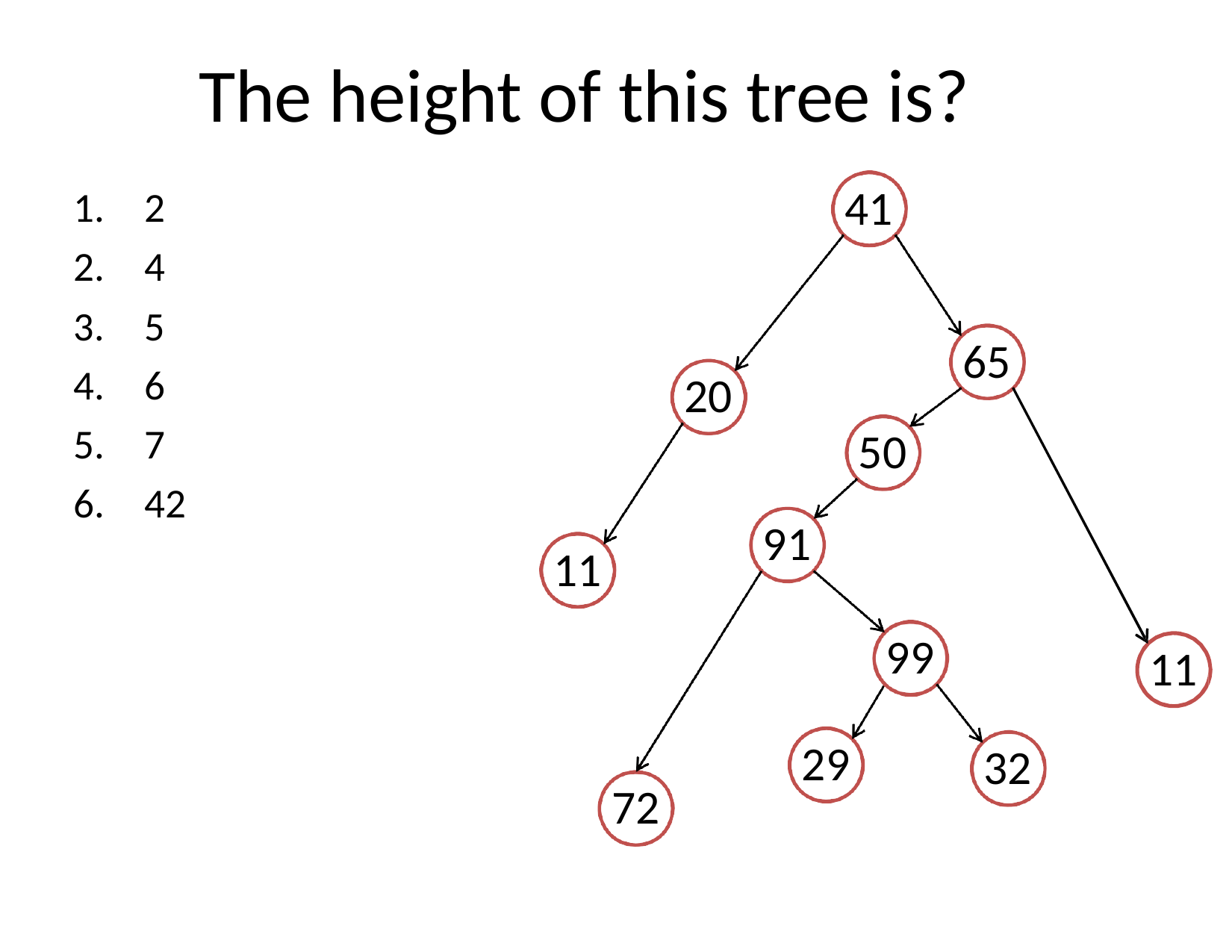

# The height of this tree is?

41
1.	2
2.	4
3.	5
4.	6
5.	7
6.	42
65
20

50
91
11
99

11
29
32
72